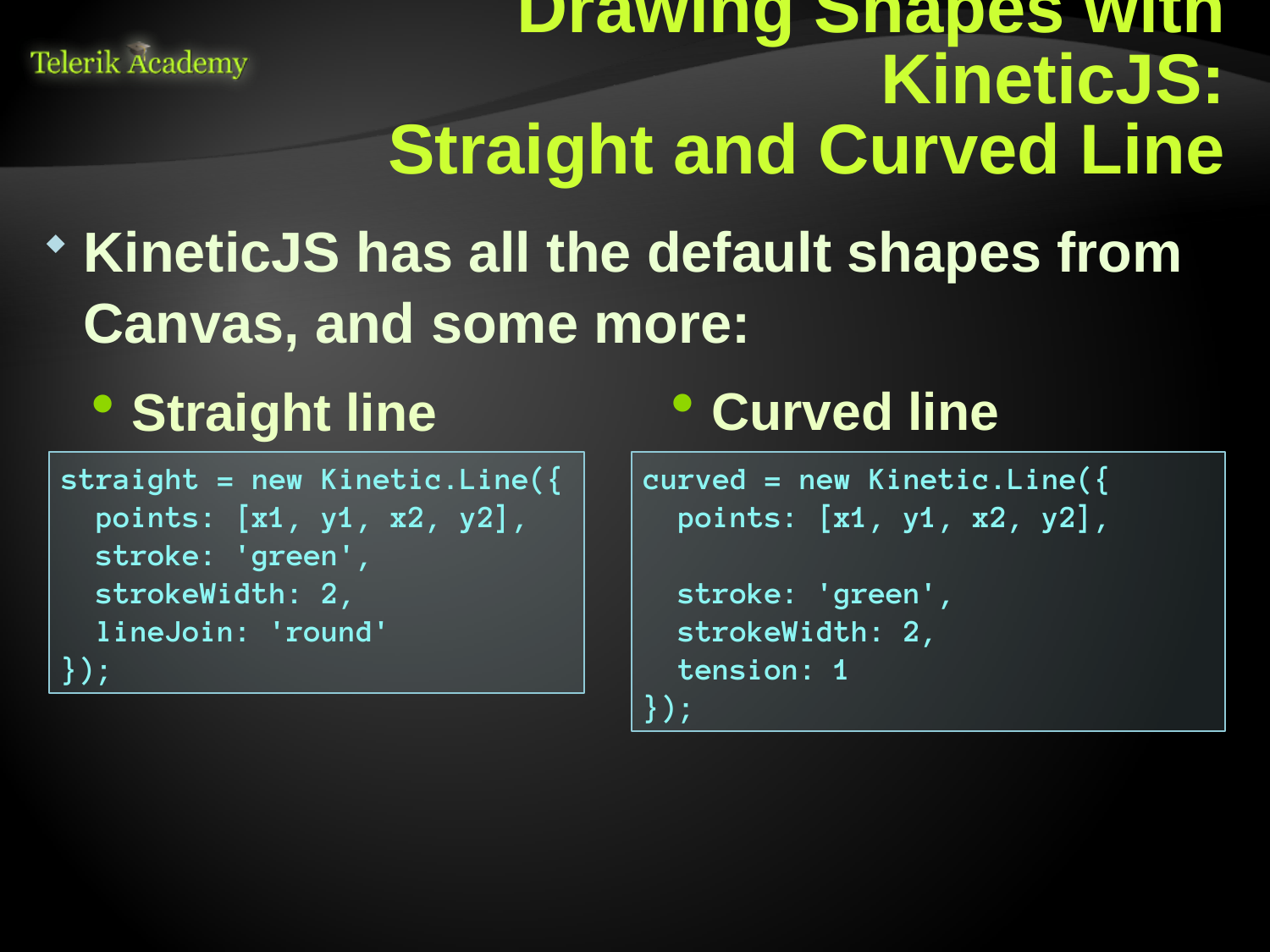

# Drawing Shapes with KineticJS: Straight and Curved Line
KineticJS has all the default shapes from Canvas, and some more:
Straight line
Curved line
straight = new Kinetic.Line({
  points: [x1, y1, x2, y2],
  stroke: 'green',
  strokeWidth: 2,
  lineJoin: 'round'
});
curved = new Kinetic.Line({
  points: [x1, y1, x2, y2],
  stroke: 'green',
  strokeWidth: 2,
  tension: 1
});